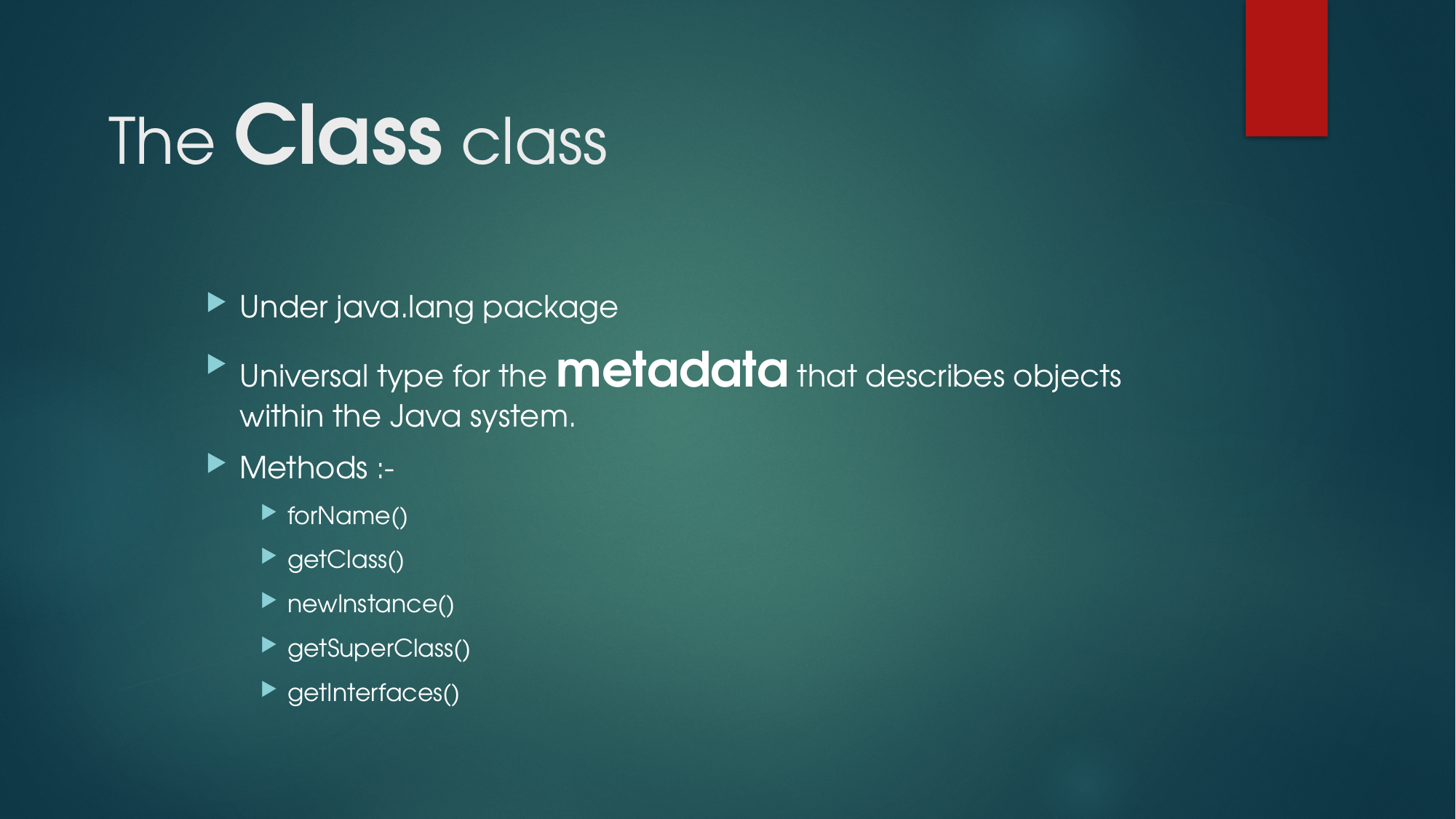

# The Class class
Under java.lang package
Universal type for the metadata that describes objects within the Java system.
Methods :-
forName()
getClass()
newInstance()
getSuperClass()
getInterfaces()